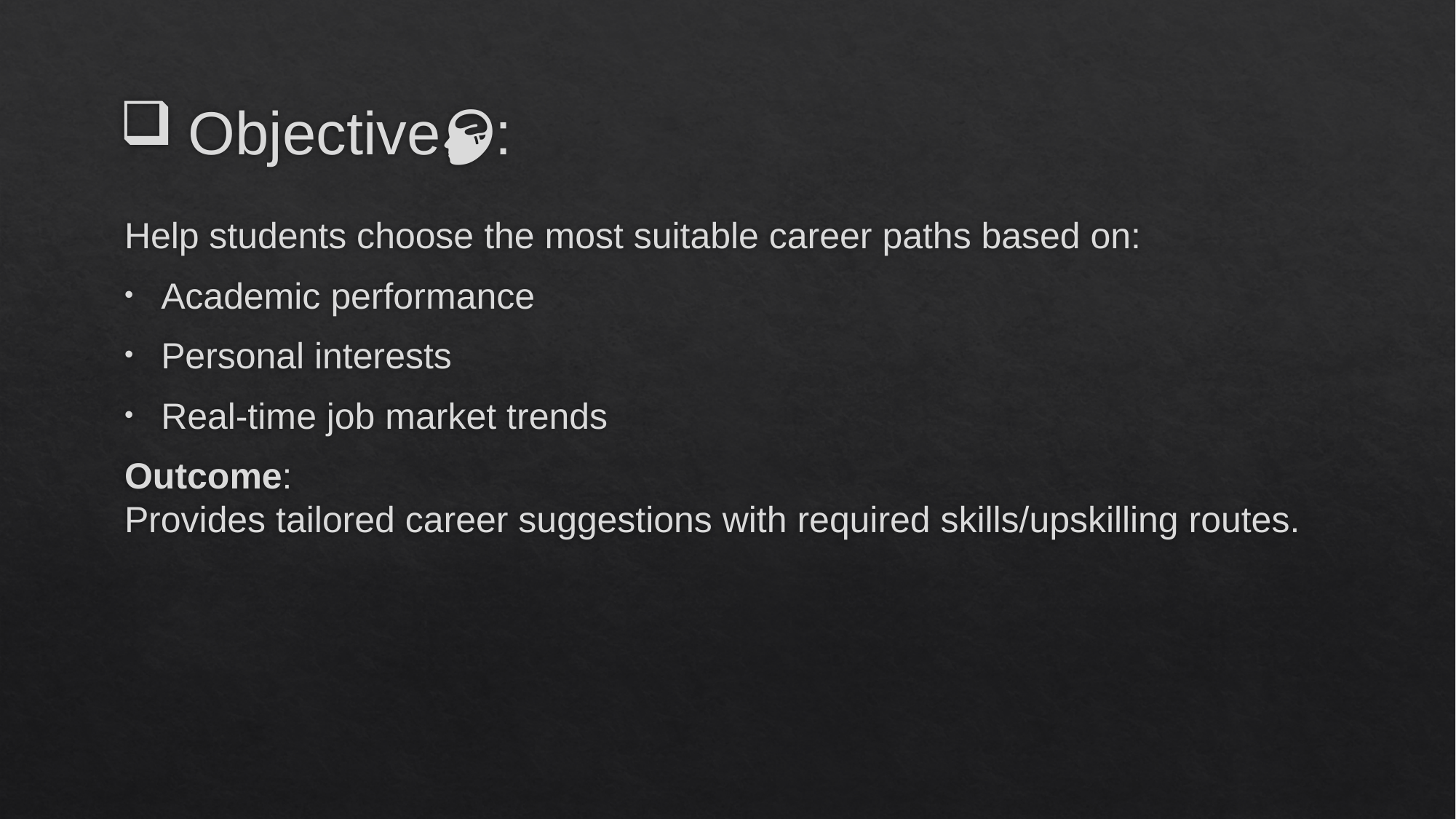

# Objective🧠:
Help students choose the most suitable career paths based on:
Academic performance
Personal interests
Real-time job market trends
Outcome:
Provides tailored career suggestions with required skills/upskilling routes.